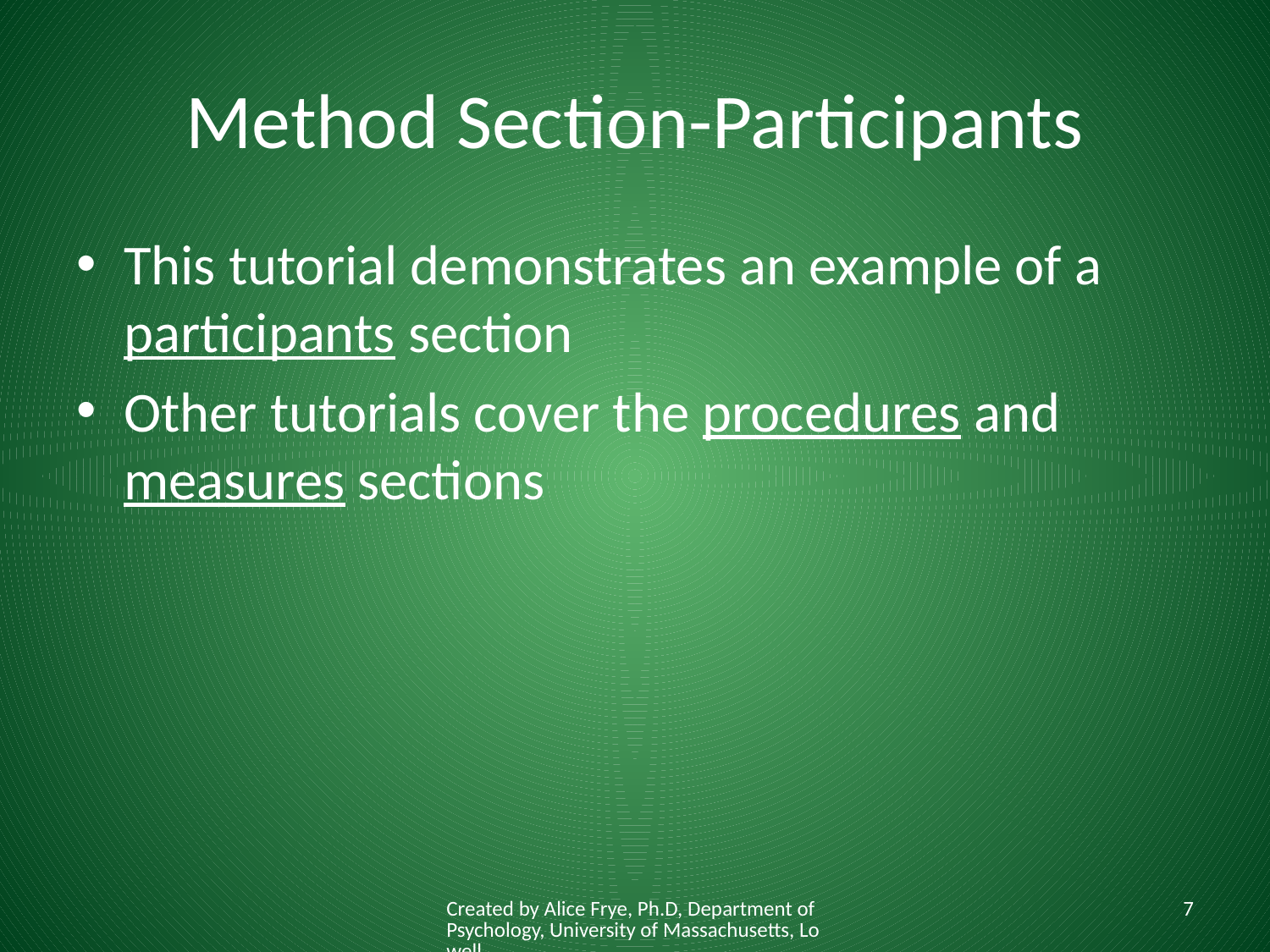

# Method Section-Participants
This tutorial demonstrates an example of a participants section
Other tutorials cover the procedures and measures sections
Created by Alice Frye, Ph.D, Department of Psychology, University of Massachusetts, Lowell
7